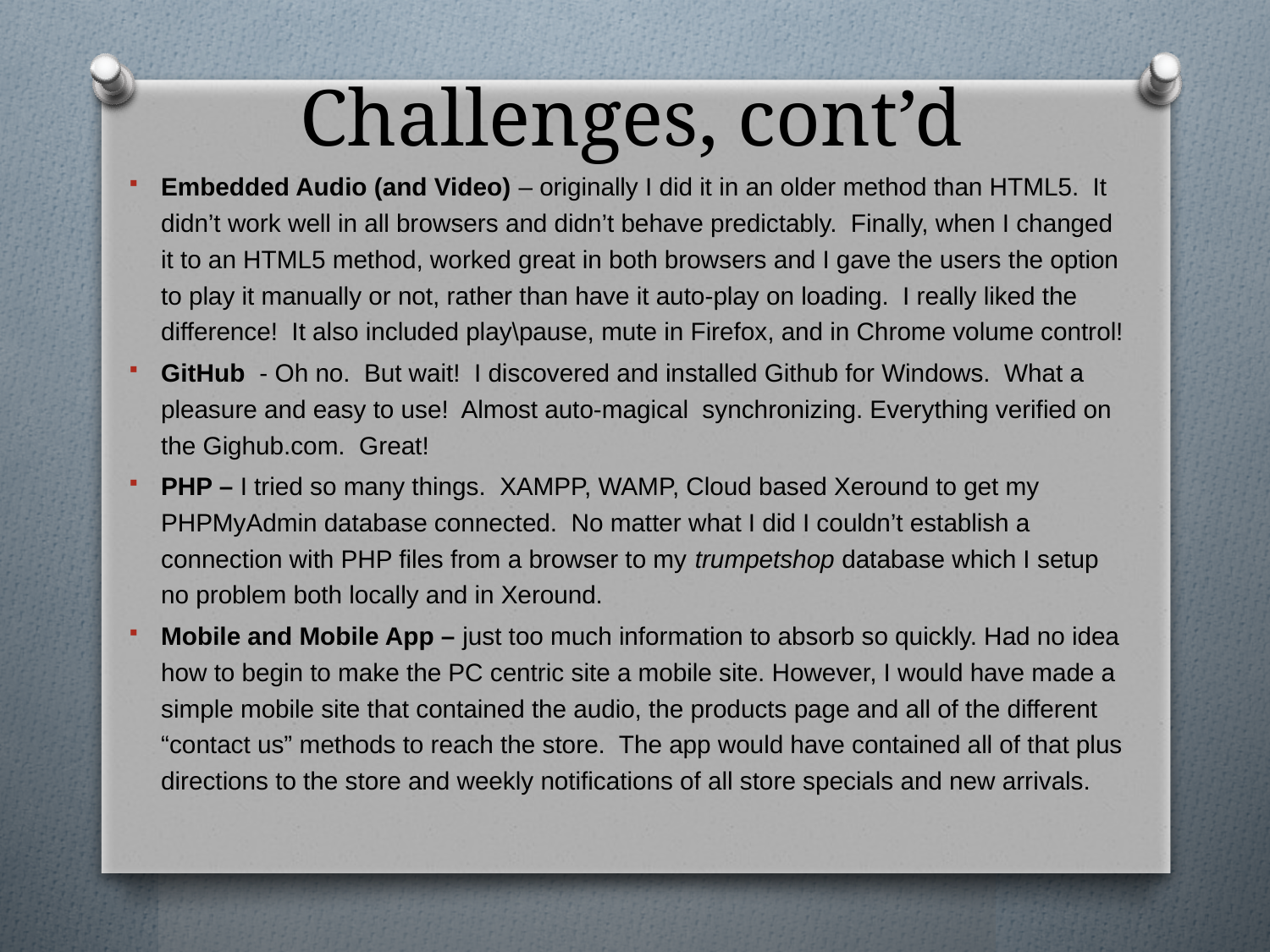

# Challenges, cont’d
Embedded Audio (and Video) – originally I did it in an older method than HTML5.  It didn’t work well in all browsers and didn’t behave predictably.  Finally, when I changed it to an HTML5 method, worked great in both browsers and I gave the users the option to play it manually or not, rather than have it auto-play on loading.  I really liked the difference!  It also included play\pause, mute in Firefox, and in Chrome volume control!
GitHub  - Oh no.  But wait!  I discovered and installed Github for Windows.  What a pleasure and easy to use!  Almost auto-magical  synchronizing. Everything verified on the Gighub.com.  Great!
PHP – I tried so many things.  XAMPP, WAMP, Cloud based Xeround to get my PHPMyAdmin database connected.  No matter what I did I couldn’t establish a connection with PHP files from a browser to my trumpetshop database which I setup no problem both locally and in Xeround.
Mobile and Mobile App – just too much information to absorb so quickly. Had no idea how to begin to make the PC centric site a mobile site. However, I would have made a simple mobile site that contained the audio, the products page and all of the different “contact us” methods to reach the store.  The app would have contained all of that plus directions to the store and weekly notifications of all store specials and new arrivals.